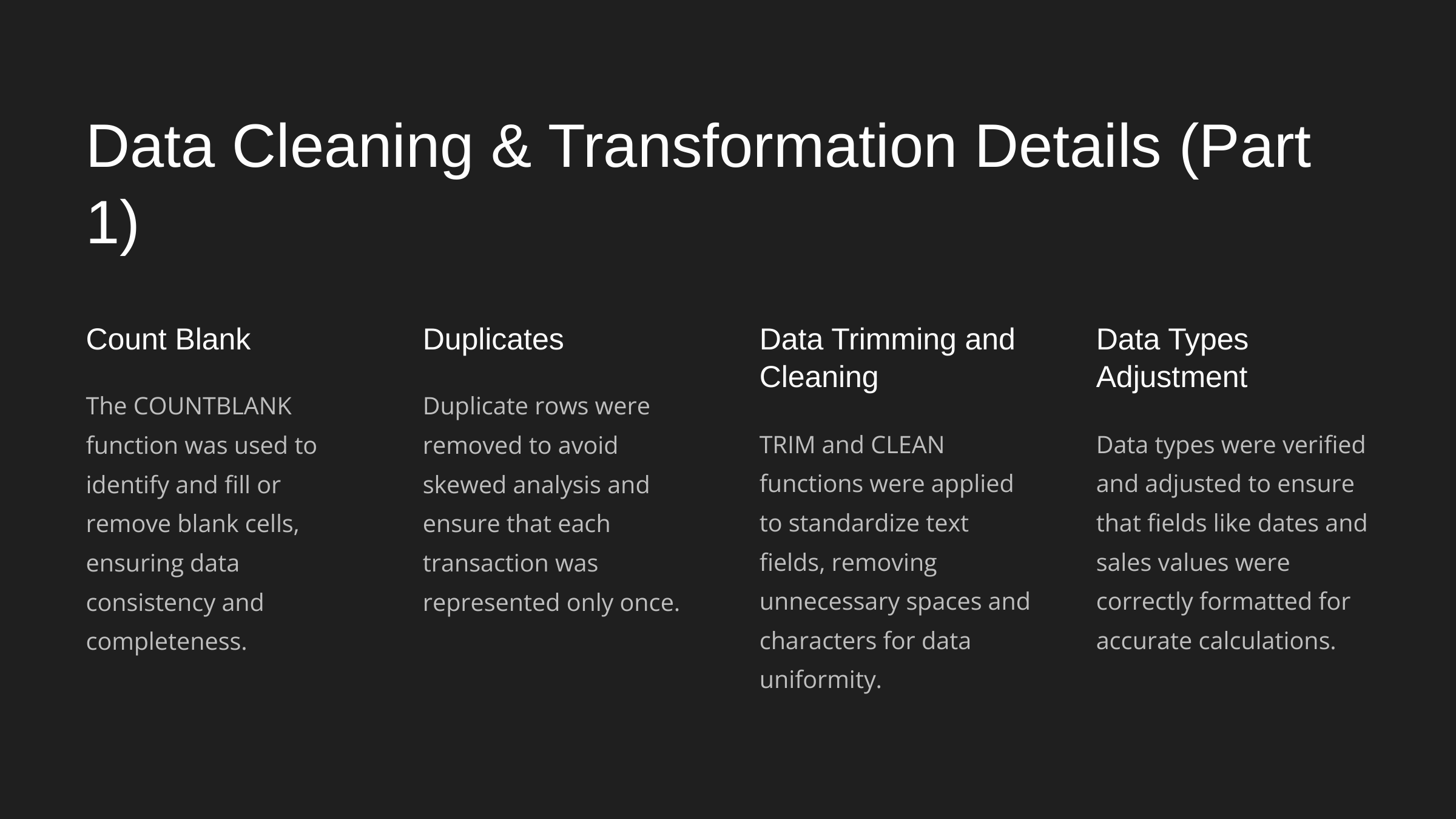

Data Cleaning & Transformation Details (Part 1)
Count Blank
Duplicates
Data Trimming and Cleaning
Data Types Adjustment
The COUNTBLANK function was used to identify and fill or remove blank cells, ensuring data consistency and completeness.
Duplicate rows were removed to avoid skewed analysis and ensure that each transaction was represented only once.
TRIM and CLEAN functions were applied to standardize text fields, removing unnecessary spaces and characters for data uniformity.
Data types were verified and adjusted to ensure that fields like dates and sales values were correctly formatted for accurate calculations.